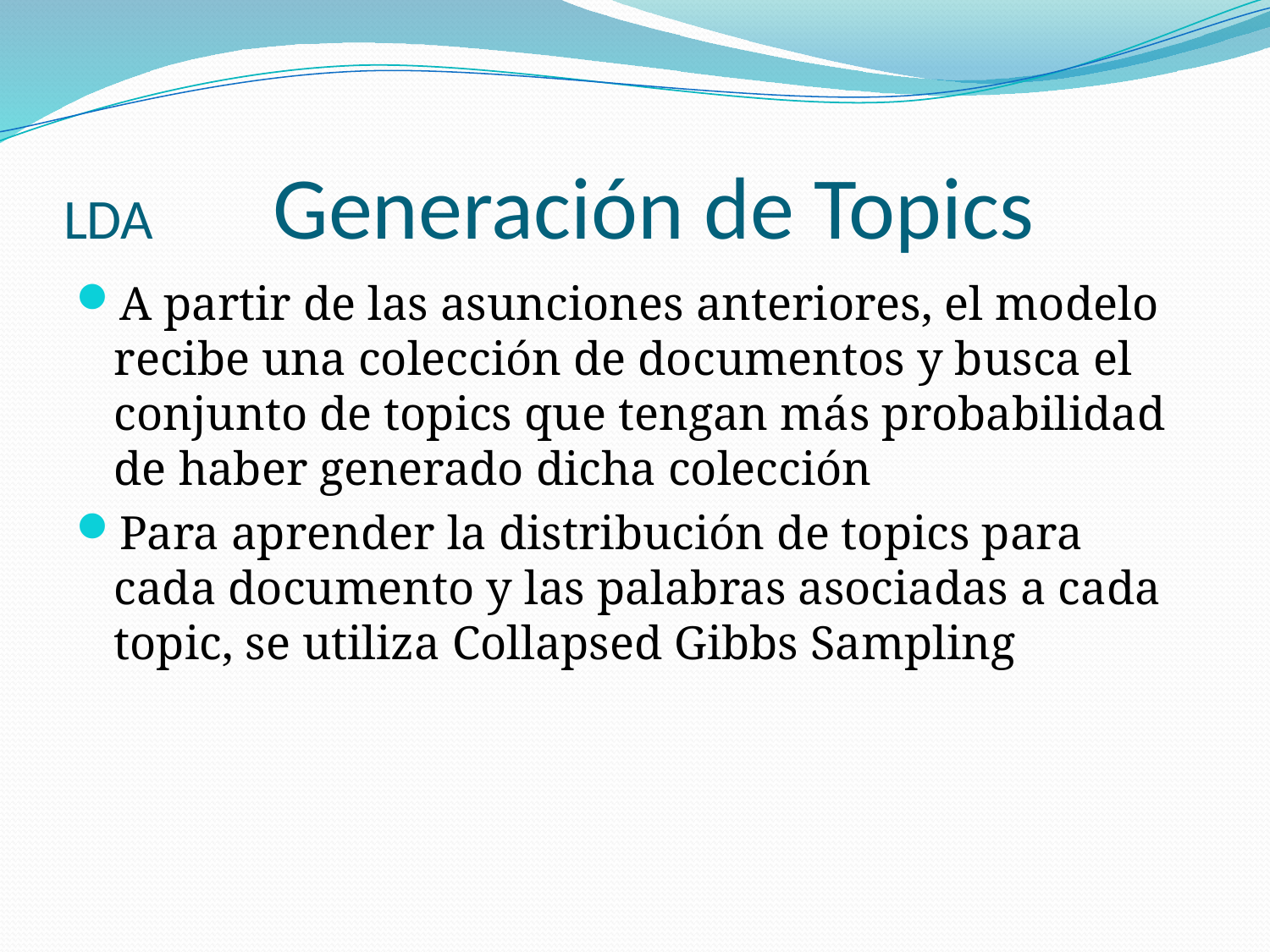

# LDA      Generación de Topics
A partir de las asunciones anteriores, el modelo recibe una colección de documentos y busca el conjunto de topics que tengan más probabilidad de haber generado dicha colección
Para aprender la distribución de topics para cada documento y las palabras asociadas a cada topic, se utiliza Collapsed Gibbs Sampling